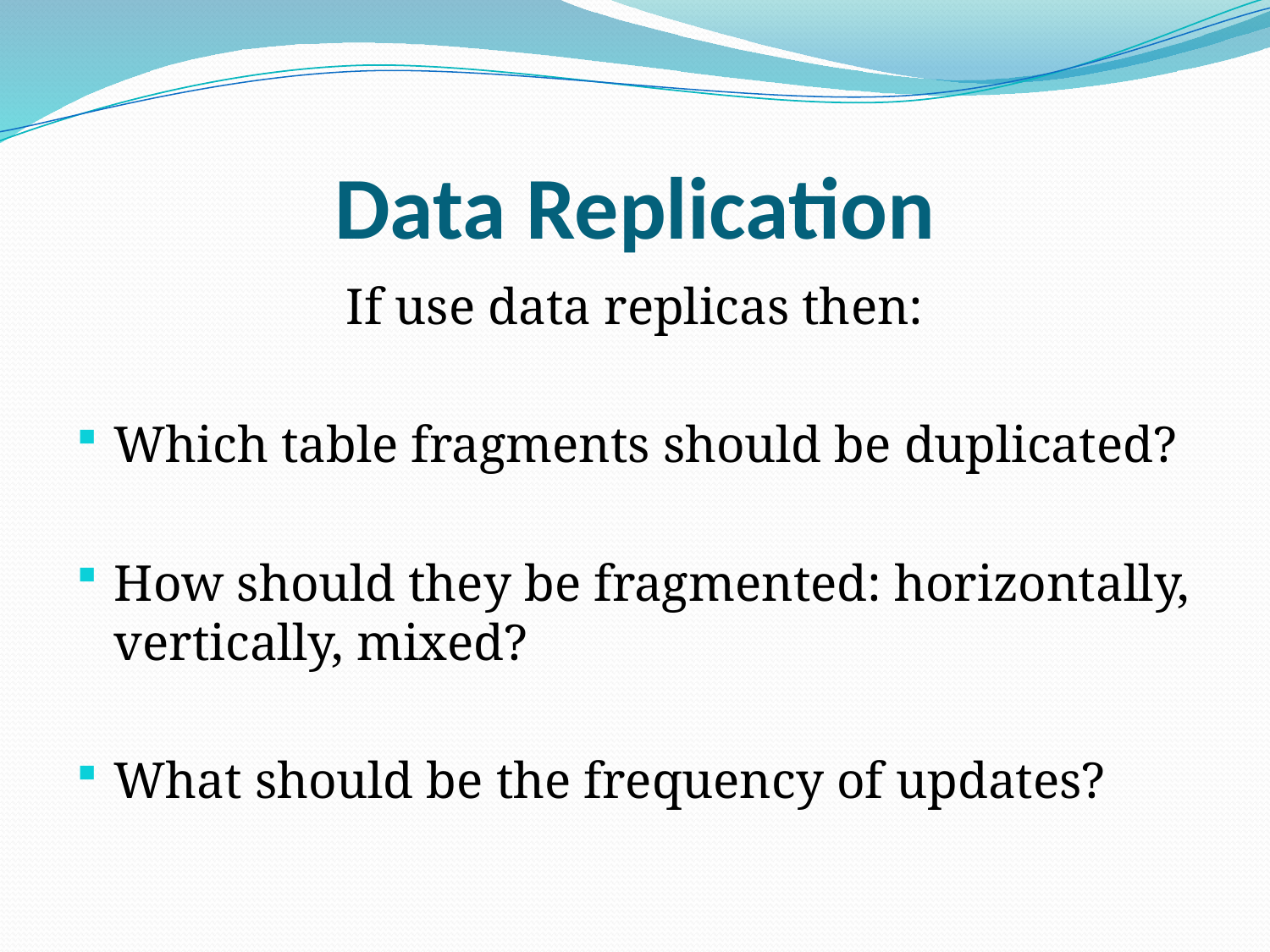

# Data Replication
If use data replicas then:

Which table fragments should be duplicated?

How should they be fragmented: horizontally, vertically, mixed?

What should be the frequency of updates?